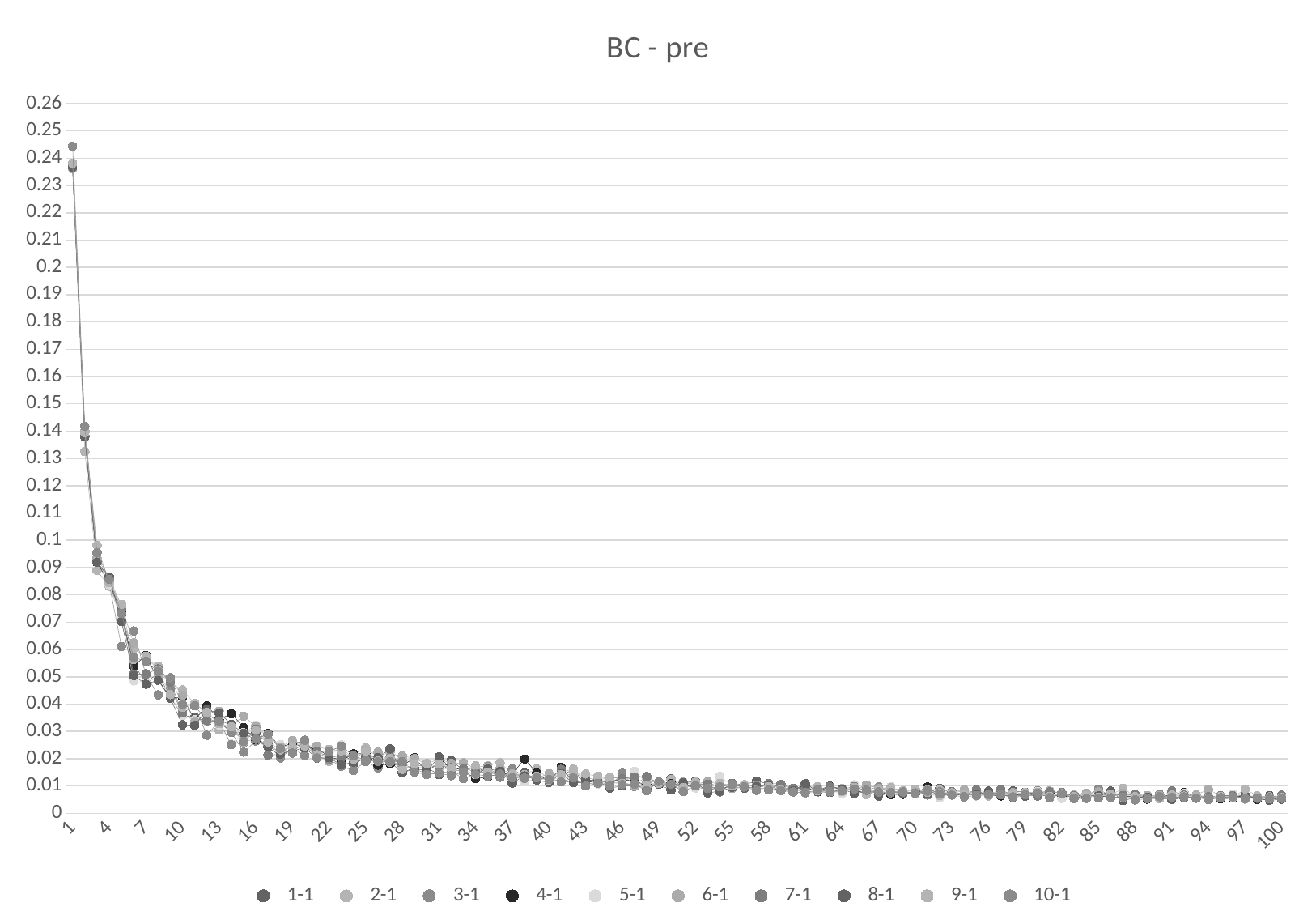

### Chart: BC - pre

| Category | 1-1 | 2-1 | 3-1 | 4-1 | 5-1 | 6-1 | 7-1 | 8-1 | 9-1 | 10-1 |
|---|---|---|---|---|---|---|---|---|---|---|
| 1 | 0.237425 | 0.236193 | 0.23804 | 0.237311 | 0.238192 | 0.237979 | 0.236675 | 0.236729 | 0.238124 | 0.24432 |
| 2 | 0.138227 | 0.132477 | 0.138518 | 0.137823 | 0.137779 | 0.140092 | 0.137952 | 0.137907 | 0.139445 | 0.141751 |
| 3 | 0.092151 | 0.088969 | 0.092345 | 0.091882 | 0.093131 | 0.093395 | 0.091968 | 0.091938 | 0.098157 | 0.09543 |
| 4 | 0.084225 | 0.083143 | 0.083987 | 0.08449 | 0.083713 | 0.086511 | 0.085897 | 0.086653 | 0.084415 | 0.085709 |
| 5 | 0.071752 | 0.071334 | 0.061097 | 0.073486 | 0.071487 | 0.075683 | 0.07455 | 0.07024 | 0.076566 | 0.073172 |
| 6 | 0.054381 | 0.060398 | 0.066783 | 0.053921 | 0.0485 | 0.062377 | 0.050838 | 0.050451 | 0.056332 | 0.057139 |
| 7 | 0.048128 | 0.056782 | 0.050769 | 0.057786 | 0.047836 | 0.05573 | 0.051111 | 0.047296 | 0.057586 | 0.055629 |
| 8 | 0.051097 | 0.053954 | 0.04337 | 0.049003 | 0.049829 | 0.050508 | 0.05285 | 0.048739 | 0.052389 | 0.051971 |
| 9 | 0.042436 | 0.047708 | 0.045514 | 0.042255 | 0.04299 | 0.048846 | 0.048046 | 0.042141 | 0.04346 | 0.049598 |
| 10 | 0.035905 | 0.045173 | 0.036802 | 0.042515 | 0.035756 | 0.043252 | 0.036714 | 0.032415 | 0.03885 | 0.039919 |
| 11 | 0.035154 | 0.040079 | 0.033577 | 0.034279 | 0.034261 | 0.033496 | 0.03941 | 0.032193 | 0.040225 | 0.039323 |
| 12 | 0.033559 | 0.03689 | 0.03646 | 0.03936 | 0.033715 | 0.036595 | 0.033914 | 0.037977 | 0.036994 | 0.02857 |
| 13 | 0.033957 | 0.030435 | 0.033253 | 0.034409 | 0.032333 | 0.037405 | 0.034073 | 0.036701 | 0.032802 | 0.033728 |
| 14 | 0.029633 | 0.029955 | 0.029699 | 0.036496 | 0.025355 | 0.032063 | 0.032283 | 0.032608 | 0.031652 | 0.025085 |
| 15 | 0.029405 | 0.027123 | 0.022396 | 0.031451 | 0.029531 | 0.035626 | 0.02585 | 0.029261 | 0.026131 | 0.026383 |
| 16 | 0.026869 | 0.030132 | 0.026512 | 0.026895 | 0.032268 | 0.031875 | 0.030876 | 0.029261 | 0.030517 | 0.027149 |
| 17 | 0.024261 | 0.029137 | 0.025671 | 0.029236 | 0.027315 | 0.029079 | 0.021259 | 0.02587 | 0.026201 | 0.029024 |
| 18 | 0.020971 | 0.023217 | 0.020298 | 0.024349 | 0.025211 | 0.024297 | 0.021634 | 0.021694 | 0.023252 | 0.023694 |
| 19 | 0.026403 | 0.026274 | 0.023825 | 0.025553 | 0.023148 | 0.026696 | 0.023447 | 0.022814 | 0.024078 | 0.022062 |
| 20 | 0.025783 | 0.024161 | 0.021227 | 0.024244 | 0.024934 | 0.024872 | 0.025095 | 0.023977 | 0.024635 | 0.026759 |
| 21 | 0.022724 | 0.021274 | 0.020728 | 0.023768 | 0.021146 | 0.024624 | 0.022495 | 0.020232 | 0.021396 | 0.020279 |
| 22 | 0.022825 | 0.018992 | 0.019682 | 0.020776 | 0.02051 | 0.023154 | 0.020764 | 0.0204 | 0.023413 | 0.022495 |
| 23 | 0.022713 | 0.020882 | 0.01723 | 0.019377 | 0.025054 | 0.024171 | 0.020504 | 0.017692 | 0.022863 | 0.024662 |
| 24 | 0.018121 | 0.021563 | 0.015712 | 0.021769 | 0.020621 | 0.019702 | 0.021073 | 0.018779 | 0.019792 | 0.021004 |
| 25 | 0.02038 | 0.023924 | 0.018889 | 0.021868 | 0.022558 | 0.023052 | 0.021058 | 0.020076 | 0.022787 | 0.019483 |
| 26 | 0.019831 | 0.020576 | 0.016572 | 0.017637 | 0.019827 | 0.022424 | 0.020508 | 0.020377 | 0.019176 | 0.018927 |
| 27 | 0.018695 | 0.022622 | 0.020759 | 0.018014 | 0.018923 | 0.018802 | 0.0189 | 0.023562 | 0.020168 | 0.01888 |
| 28 | 0.015038 | 0.019931 | 0.017086 | 0.017514 | 0.016628 | 0.021041 | 0.017901 | 0.014809 | 0.016082 | 0.01897 |
| 29 | 0.016609 | 0.017991 | 0.016285 | 0.020351 | 0.017069 | 0.020081 | 0.018056 | 0.016364 | 0.018071 | 0.015071 |
| 30 | 0.016647 | 0.018286 | 0.014436 | 0.015256 | 0.016488 | 0.017984 | 0.016729 | 0.015576 | 0.018215 | 0.014187 |
| 31 | 0.014177 | 0.016834 | 0.014671 | 0.018486 | 0.017671 | 0.020027 | 0.017495 | 0.020626 | 0.018052 | 0.014709 |
| 32 | 0.019253 | 0.016001 | 0.015465 | 0.017242 | 0.017086 | 0.018218 | 0.016656 | 0.016345 | 0.016526 | 0.013781 |
| 33 | 0.015822 | 0.016499 | 0.012635 | 0.015467 | 0.016068 | 0.018451 | 0.016479 | 0.015093 | 0.015008 | 0.015113 |
| 34 | 0.01703 | 0.016875 | 0.014558 | 0.012661 | 0.014196 | 0.016415 | 0.015248 | 0.014528 | 0.017346 | 0.014338 |
| 35 | 0.014761 | 0.017449 | 0.017074 | 0.013353 | 0.015883 | 0.016818 | 0.014986 | 0.016327 | 0.015108 | 0.013528 |
| 36 | 0.015742 | 0.018511 | 0.013172 | 0.014627 | 0.015014 | 0.016218 | 0.014078 | 0.015357 | 0.014205 | 0.014333 |
| 37 | 0.011949 | 0.014444 | 0.016226 | 0.014487 | 0.011678 | 0.014433 | 0.014262 | 0.011098 | 0.014205 | 0.013076 |
| 38 | 0.01483 | 0.01421 | 0.013457 | 0.019917 | 0.011523 | 0.013947 | 0.013568 | 0.013715 | 0.0127 | 0.012858 |
| 39 | 0.012347 | 0.016256 | 0.013767 | 0.014779 | 0.012669 | 0.012849 | 0.012952 | 0.012191 | 0.01354 | 0.013046 |
| 40 | 0.012815 | 0.012422 | 0.012687 | 0.01149 | 0.012581 | 0.014535 | 0.012284 | 0.011273 | 0.012155 | 0.012333 |
| 41 | 0.013913 | 0.015063 | 0.011718 | 0.01683 | 0.012799 | 0.01485 | 0.016132 | 0.01455 | 0.014193 | 0.011465 |
| 42 | 0.016069 | 0.016226 | 0.011336 | 0.011279 | 0.013101 | 0.013779 | 0.012091 | 0.011125 | 0.014277 | 0.01295 |
| 43 | 0.010381 | 0.012097 | 0.012189 | 0.011225 | 0.010515 | 0.013015 | 0.010775 | 0.012366 | 0.014394 | 0.009977 |
| 44 | 0.01349 | 0.012155 | 0.012125 | 0.011932 | 0.010703 | 0.012294 | 0.011253 | 0.011795 | 0.013581 | 0.010968 |
| 45 | 0.012742 | 0.013134 | 0.009765 | 0.011904 | 0.011352 | 0.011224 | 0.011763 | 0.009252 | 0.012672 | 0.010006 |
| 46 | 0.013295 | 0.013002 | 0.014684 | 0.01235 | 0.010585 | 0.011231 | 0.012713 | 0.009988 | 0.010957 | 0.010517 |
| 47 | 0.012377 | 0.011049 | 0.009826 | 0.011726 | 0.015387 | 0.010333 | 0.013373 | 0.010145 | 0.010206 | 0.010642 |
| 48 | 0.009418 | 0.012935 | 0.010582 | 0.010367 | 0.011252 | 0.011497 | 0.013437 | 0.009149 | 0.009919 | 0.00823 |
| 49 | 0.010722 | 0.011325 | 0.011057 | 0.010563 | 0.01075 | 0.011581 | 0.010995 | 0.010576 | 0.01095 | 0.01161 |
| 50 | 0.012543 | 0.012482 | 0.009352 | 0.010912 | 0.009673 | 0.010309 | 0.010049 | 0.008463 | 0.010645 | 0.01072 |
| 51 | 0.009574 | 0.010532 | 0.009322 | 0.010207 | 0.009263 | 0.0114 | 0.010175 | 0.011207 | 0.009481 | 0.007888 |
| 52 | 0.010338 | 0.011506 | 0.01108 | 0.009498 | 0.009224 | 0.010771 | 0.010704 | 0.01174 | 0.011432 | 0.010062 |
| 53 | 0.011054 | 0.009616 | 0.009914 | 0.009032 | 0.0098 | 0.011569 | 0.010718 | 0.007476 | 0.009227 | 0.009141 |
| 54 | 0.009764 | 0.011007 | 0.008479 | 0.008397 | 0.013575 | 0.010622 | 0.007842 | 0.008122 | 0.011008 | 0.009695 |
| 55 | 0.010985 | 0.010178 | 0.010171 | 0.010704 | 0.010216 | 0.009139 | 0.01092 | 0.009489 | 0.00995 | 0.010565 |
| 56 | 0.010405 | 0.010129 | 0.010169 | 0.009739 | 0.009339 | 0.009564 | 0.00916 | 0.009208 | 0.010501 | 0.009638 |
| 57 | 0.011855 | 0.01037 | 0.010056 | 0.009113 | 0.009149 | 0.00927 | 0.009509 | 0.009789 | 0.008469 | 0.008406 |
| 58 | 0.010725 | 0.010433 | 0.009913 | 0.009066 | 0.009028 | 0.010493 | 0.010934 | 0.009984 | 0.009826 | 0.008551 |
| 59 | 0.009471 | 0.010318 | 0.009526 | 0.008777 | 0.0082 | 0.009451 | 0.010671 | 0.00865 | 0.00862 | 0.008321 |
| 60 | 0.008459 | 0.008928 | 0.008846 | 0.008733 | 0.009118 | 0.008548 | 0.009218 | 0.008243 | 0.007828 | 0.007834 |
| 61 | 0.008737 | 0.009958 | 0.007747 | 0.009449 | 0.008617 | 0.01078 | 0.00924 | 0.010852 | 0.007514 | 0.007522 |
| 62 | 0.008468 | 0.009705 | 0.00784 | 0.007914 | 0.008496 | 0.008133 | 0.008689 | 0.007957 | 0.008255 | 0.008552 |
| 63 | 0.009953 | 0.0083 | 0.008455 | 0.009798 | 0.007959 | 0.008035 | 0.00974 | 0.007573 | 0.007861 | 0.007931 |
| 64 | 0.008931 | 0.00904 | 0.008435 | 0.008657 | 0.007245 | 0.008363 | 0.008819 | 0.008864 | 0.00797 | 0.008168 |
| 65 | 0.008356 | 0.008819 | 0.008459 | 0.0086 | 0.010453 | 0.008631 | 0.009763 | 0.007263 | 0.009501 | 0.00893 |
| 66 | 0.007419 | 0.009967 | 0.008596 | 0.007321 | 0.008266 | 0.010417 | 0.008184 | 0.007921 | 0.006896 | 0.008425 |
| 67 | 0.008698 | 0.009513 | 0.009637 | 0.007841 | 0.007817 | 0.009095 | 0.007885 | 0.006279 | 0.008289 | 0.00776 |
| 68 | 0.009292 | 0.008984 | 0.008002 | 0.006844 | 0.009758 | 0.009318 | 0.008313 | 0.007668 | 0.009248 | 0.007552 |
| 69 | 0.007587 | 0.008293 | 0.007923 | 0.006943 | 0.007031 | 0.008314 | 0.007105 | 0.007336 | 0.008265 | 0.007803 |
| 70 | 0.007164 | 0.008248 | 0.007427 | 0.007518 | 0.007364 | 0.007211 | 0.007542 | 0.007941 | 0.008916 | 0.007464 |
| 71 | 0.008102 | 0.008413 | 0.006657 | 0.009665 | 0.007528 | 0.008647 | 0.008344 | 0.006985 | 0.00765 | 0.008121 |
| 72 | 0.009175 | 0.008531 | 0.007828 | 0.006587 | 0.005768 | 0.007277 | 0.006802 | 0.006998 | 0.006447 | 0.007011 |
| 73 | 0.007426 | 0.007849 | 0.007681 | 0.007086 | 0.007172 | 0.007256 | 0.007921 | 0.007339 | 0.00749 | 0.006651 |
| 74 | 0.007106 | 0.008585 | 0.007021 | 0.006524 | 0.00674 | 0.008438 | 0.006883 | 0.006749 | 0.007155 | 0.006042 |
| 75 | 0.007205 | 0.008518 | 0.007899 | 0.007114 | 0.007374 | 0.007594 | 0.008462 | 0.006676 | 0.006371 | 0.006455 |
| 76 | 0.00679 | 0.007593 | 0.006882 | 0.006718 | 0.00649 | 0.007204 | 0.006496 | 0.008121 | 0.006315 | 0.006858 |
| 77 | 0.007108 | 0.006867 | 0.007337 | 0.006327 | 0.007806 | 0.007146 | 0.008605 | 0.006753 | 0.006894 | 0.006802 |
| 78 | 0.008161 | 0.006813 | 0.006659 | 0.006706 | 0.007549 | 0.007593 | 0.006581 | 0.005848 | 0.006824 | 0.006005 |
| 79 | 0.007708 | 0.007467 | 0.00641 | 0.006879 | 0.007311 | 0.0074 | 0.006685 | 0.006289 | 0.007607 | 0.006789 |
| 80 | 0.007625 | 0.007145 | 0.008255 | 0.007841 | 0.007986 | 0.007692 | 0.0063 | 0.007176 | 0.007413 | 0.007349 |
| 81 | 0.006608 | 0.006759 | 0.006393 | 0.007282 | 0.00698 | 0.008161 | 0.007785 | 0.005859 | 0.006195 | 0.005745 |
| 82 | 0.007321 | 0.00685 | 0.006757 | 0.005766 | 0.005462 | 0.007467 | 0.0076 | 0.007077 | 0.007173 | 0.007145 |
| 83 | 0.006009 | 0.006532 | 0.00676 | 0.006421 | 0.005817 | 0.006695 | 0.006452 | 0.005408 | 0.006071 | 0.005432 |
| 84 | 0.007116 | 0.007398 | 0.006384 | 0.006332 | 0.006757 | 0.007247 | 0.005875 | 0.006477 | 0.006446 | 0.00542 |
| 85 | 0.006618 | 0.007026 | 0.008873 | 0.006378 | 0.006834 | 0.007826 | 0.006248 | 0.006445 | 0.005893 | 0.005669 |
| 86 | 0.007758 | 0.006674 | 0.006335 | 0.005896 | 0.007174 | 0.006864 | 0.007182 | 0.008133 | 0.007087 | 0.005747 |
| 87 | 0.006389 | 0.009146 | 0.006873 | 0.005996 | 0.007099 | 0.007448 | 0.006498 | 0.00467 | 0.005763 | 0.00595 |
| 88 | 0.006127 | 0.006262 | 0.006711 | 0.006507 | 0.006388 | 0.006957 | 0.006883 | 0.005598 | 0.006045 | 0.00489 |
| 89 | 0.005755 | 0.006025 | 0.005915 | 0.005151 | 0.006333 | 0.006518 | 0.005912 | 0.005867 | 0.005337 | 0.005342 |
| 90 | 0.006315 | 0.005449 | 0.006967 | 0.006005 | 0.005514 | 0.006513 | 0.005865 | 0.005461 | 0.00537 | 0.006072 |
| 91 | 0.005994 | 0.00631 | 0.004944 | 0.006795 | 0.005994 | 0.006151 | 0.008158 | 0.005098 | 0.006726 | 0.005928 |
| 92 | 0.005743 | 0.007626 | 0.005854 | 0.007581 | 0.007385 | 0.005994 | 0.006632 | 0.005763 | 0.006289 | 0.005979 |
| 93 | 0.005868 | 0.006442 | 0.006001 | 0.00611 | 0.005701 | 0.006815 | 0.006207 | 0.006188 | 0.006226 | 0.005481 |
| 94 | 0.006023 | 0.006328 | 0.004995 | 0.005886 | 0.006477 | 0.008686 | 0.00603 | 0.005567 | 0.005442 | 0.005397 |
| 95 | 0.005516 | 0.005282 | 0.005684 | 0.005342 | 0.00573 | 0.006427 | 0.006481 | 0.005796 | 0.006251 | 0.005707 |
| 96 | 0.005864 | 0.006696 | 0.005907 | 0.005502 | 0.007097 | 0.0057540000000000004 | 0.00647 | 0.006067 | 0.005778 | 0.006064 |
| 97 | 0.005707 | 0.005182 | 0.006387 | 0.006752 | 0.006461 | 0.005994 | 0.005531 | 0.006704 | 0.008902 | 0.0054 |
| 98 | 0.005424 | 0.006384 | 0.006118 | 0.005121 | 0.006292 | 0.00595 | 0.006111 | 0.005465 | 0.0064 | 0.005558 |
| 99 | 0.006494 | 0.006001 | 0.005363 | 0.004997 | 0.005477 | 0.005936 | 0.005695 | 0.004721 | 0.005423 | 0.005261 |
| 100 | 0.005484 | 0.005691 | 0.006107 | 0.005639 | 0.005898 | 0.005624 | 0.006623 | 0.00515 | 0.005908 | 0.005493 |